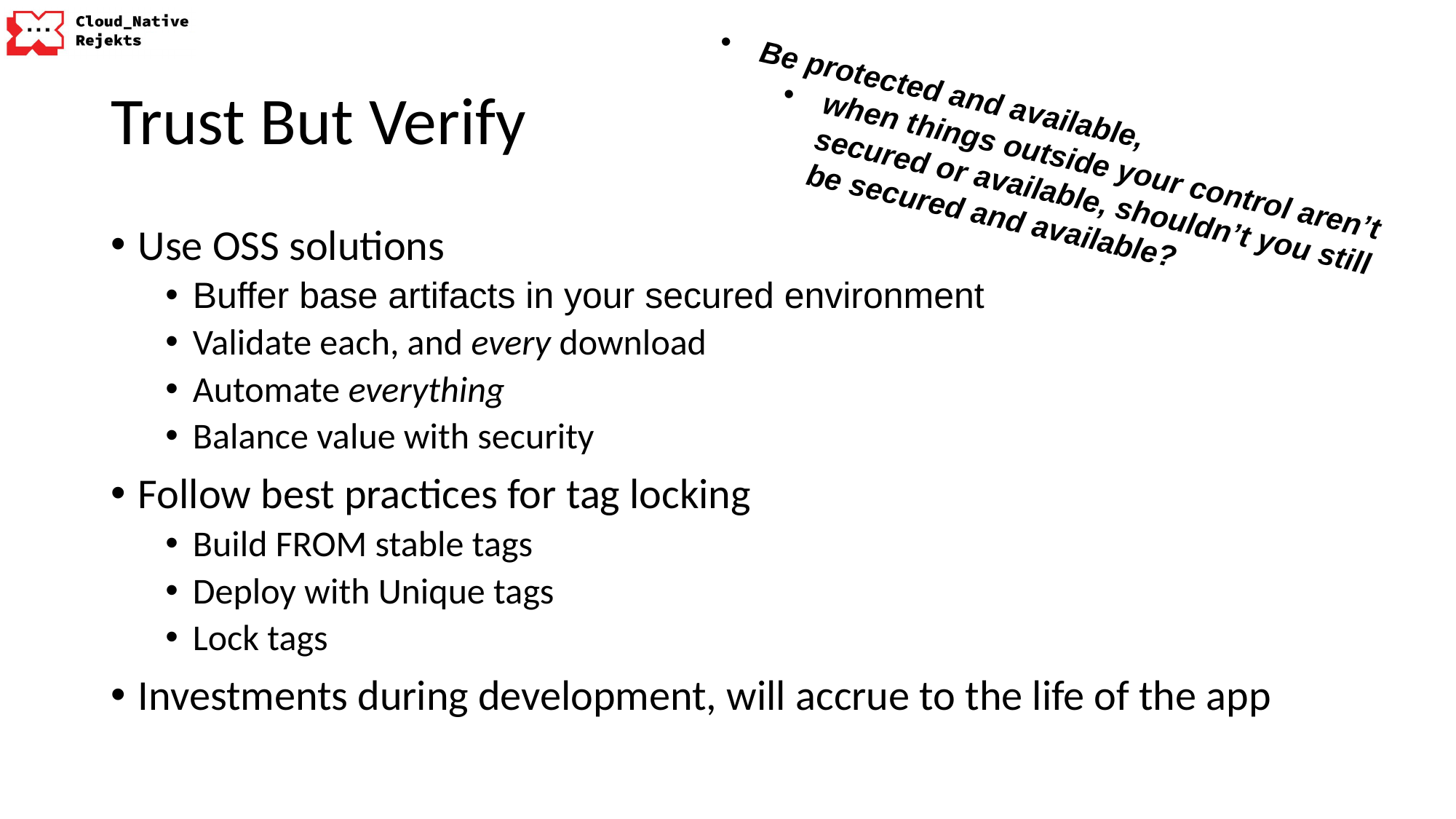

# Trust But Verify
Be protected and available,
when things outside your control aren’t secured or available, shouldn’t you still be secured and available?
Use OSS solutions
Buffer base artifacts in your secured environment
Validate each, and every download
Automate everything
Balance value with security
Follow best practices for tag locking
Build FROM stable tags
Deploy with Unique tags
Lock tags
Investments during development, will accrue to the life of the app